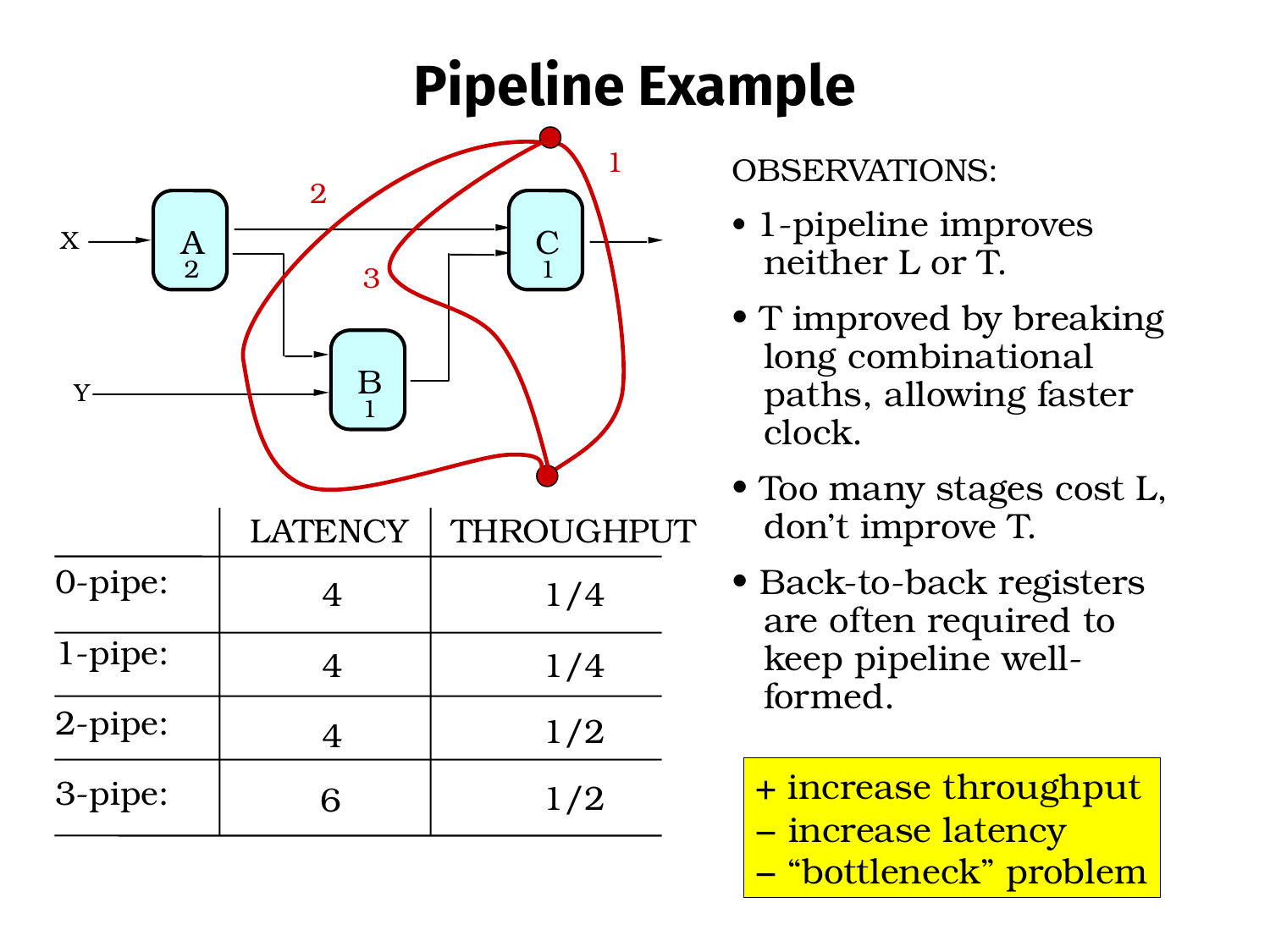

# Pipeline Example

2

1/2
4
1

4

1/4

3
1/2
6
OBSERVATIONS:
• 1-pipeline improves neither L or T.
• T improved by breaking long combinational paths, allowing faster clock.
• Too many stages cost L, don’t improve T.
• Back-to-back registers are often required to keep pipeline well-formed.

A
C
X

2
1

B
Y

1

LATENCY
THROUGHPUT

0-pipe:

4

1/4

1-pipe:

2-pipe:

+ increase throughput
− increase latency
− “bottleneck” problem

3-pipe: